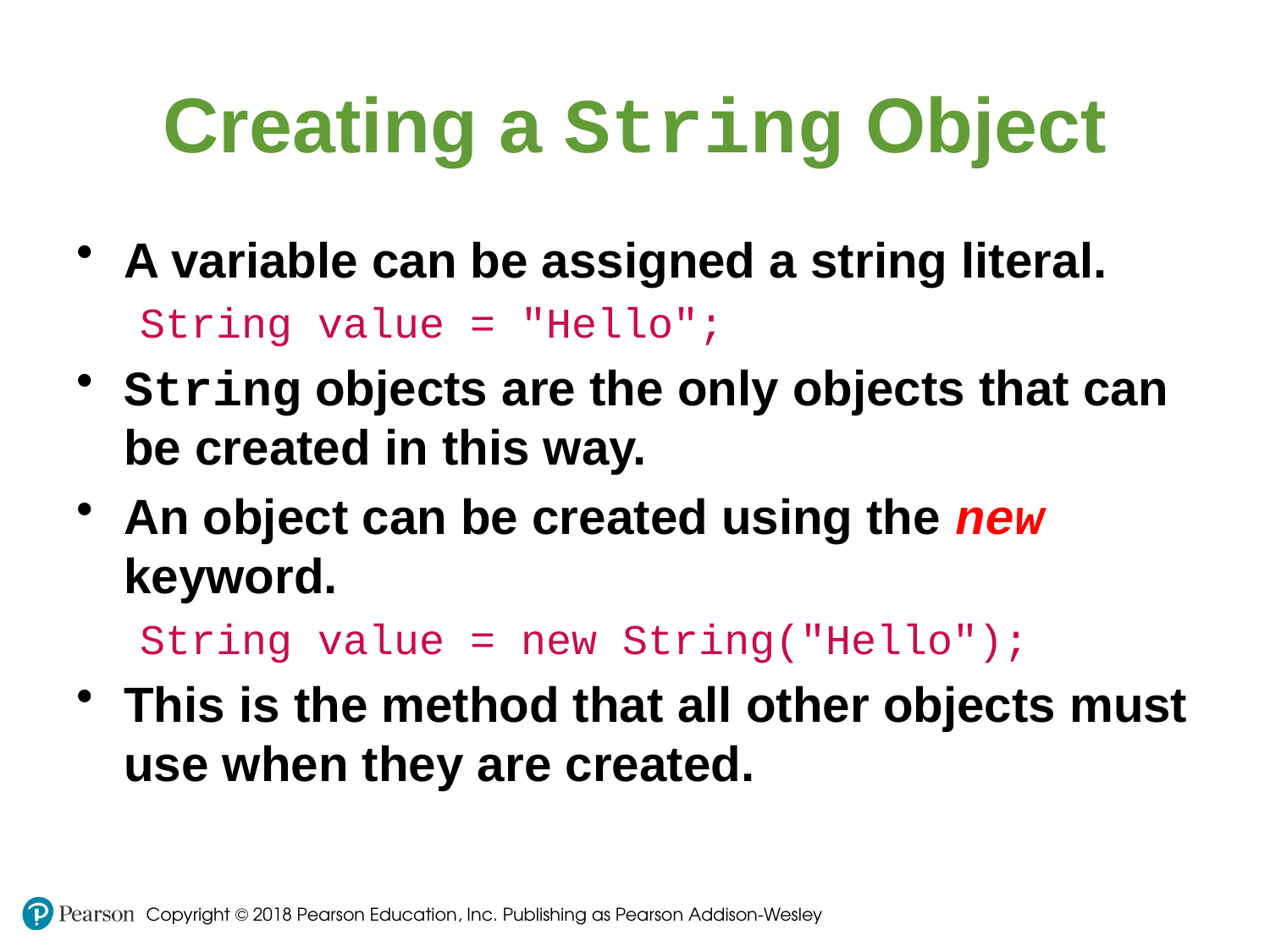

# Creating a String Object
A variable can be assigned a string literal.
String value = "Hello";
String objects are the only objects that can be created in this way.
An object can be created using the new keyword.
String value = new String("Hello");
This is the method that all other objects must use when they are created.